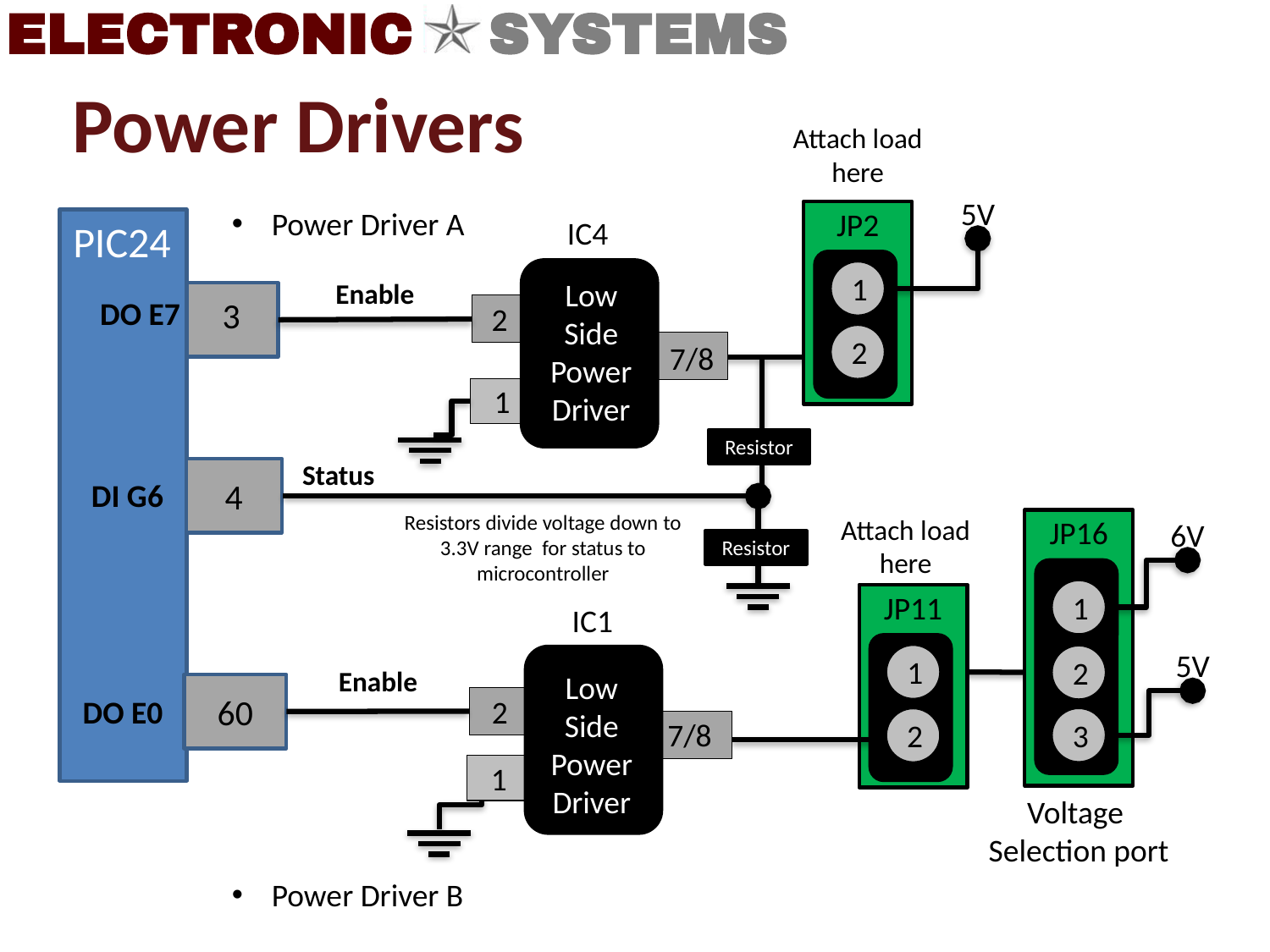

# Power Drivers
Attach load here
5V
JP2

1

2
Power Driver A
IC4
PIC24

Low
Side
Power
Driver
Enable

3
DO E7
2

7/8

1
Resistor
Status
4
DI G6
Resistors divide voltage down to 3.3V range  for status to microcontroller
Resistor
Attach load here
JP16
1
JP11

5V
1
2

3
2
Voltage
Selection port
Power Driver B
6V
IC1

Enable
Low
Side
Power
Driver
60
DO E0
2

7/8

1